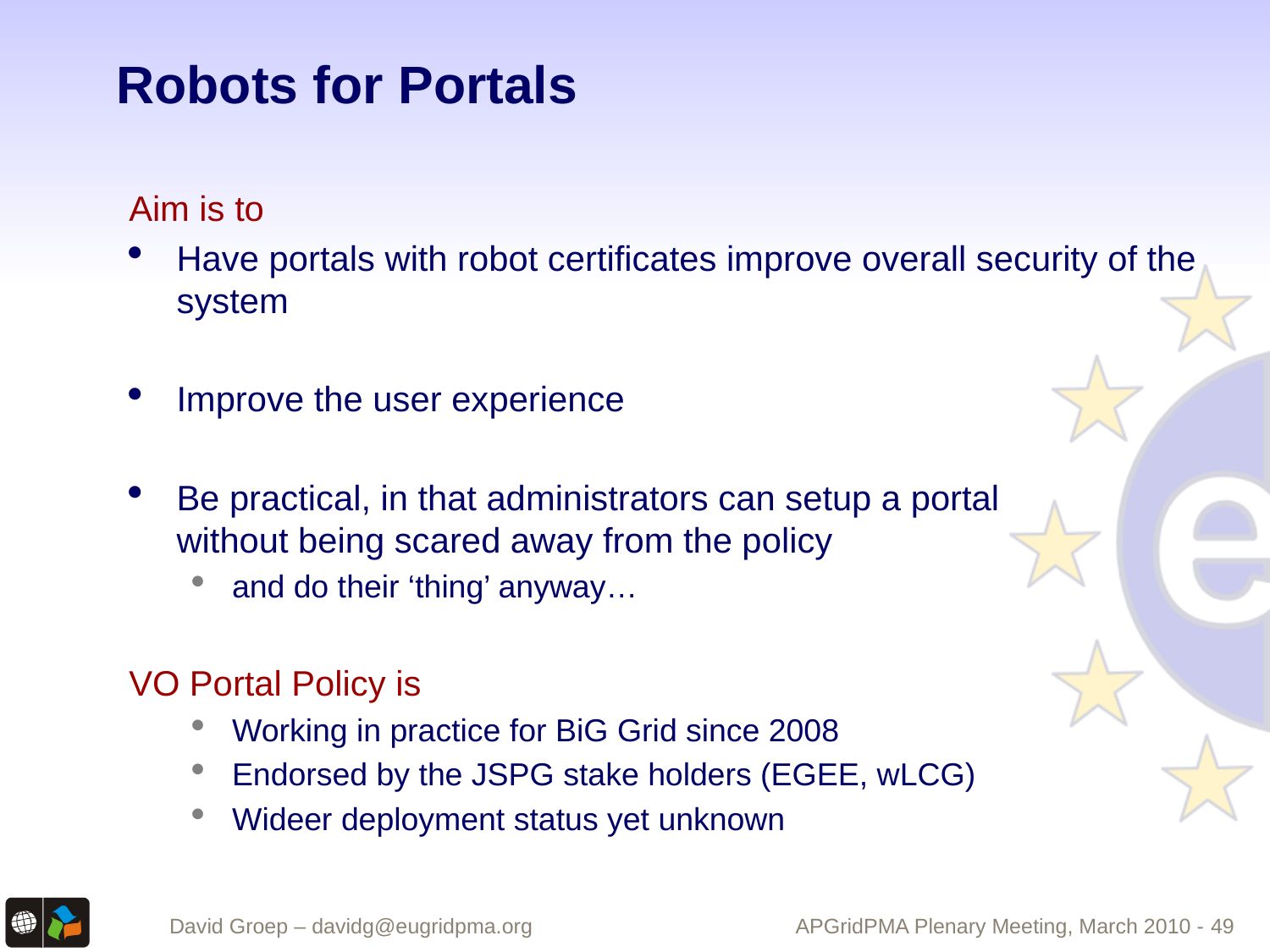

# Robots for Portals
Aim is to
Have portals with robot certificates improve overall security of the system

Improve the user experience

Be practical, in that administrators can setup a portal
without being scared away from the policy
and do their ‘thing’ anyway…

VO Portal Policy is
Working in practice for BiG Grid since 2008
Endorsed by the JSPG stake holders (EGEE, wLCG)
Wideer deployment status yet unknown